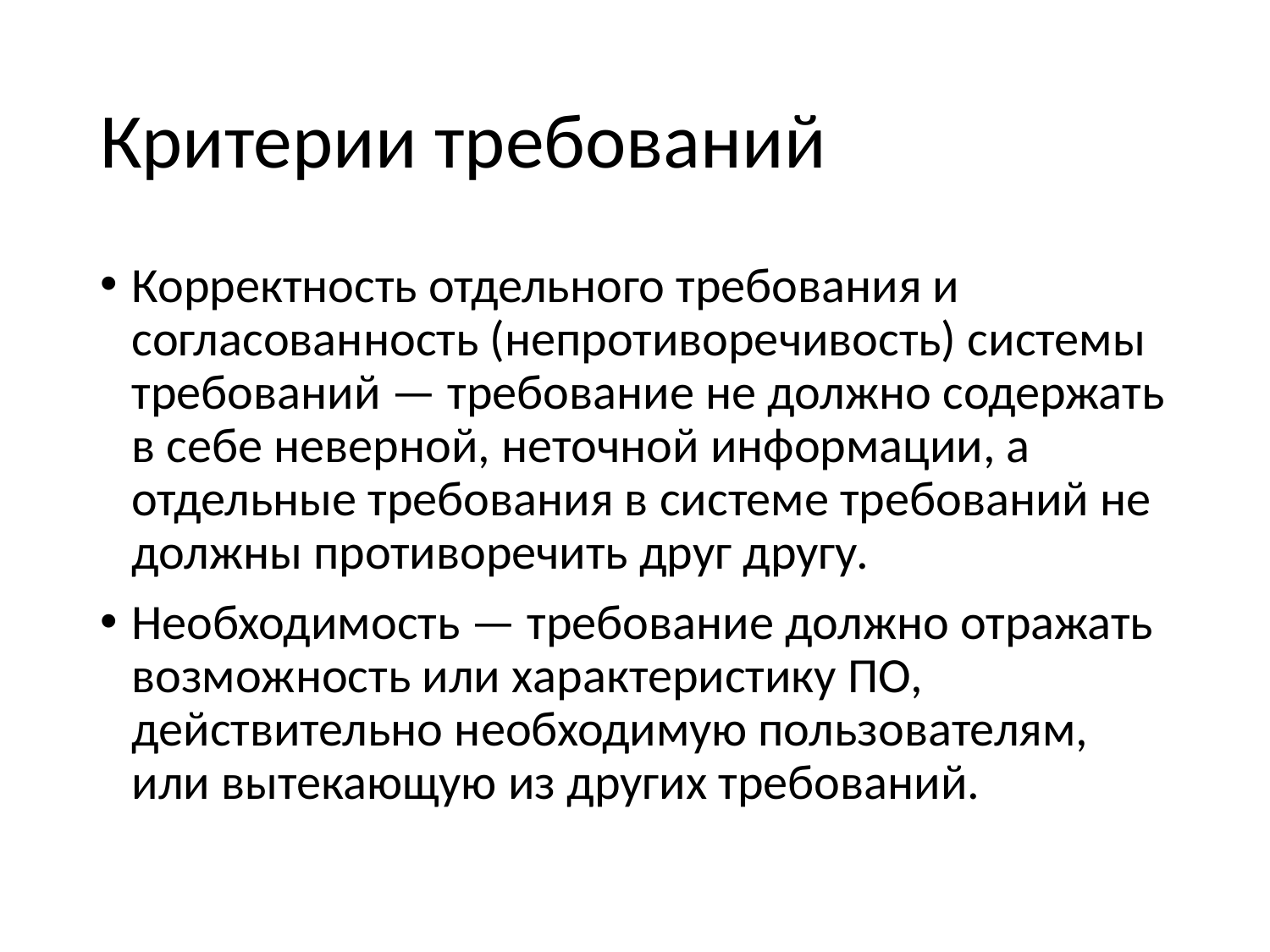

# Критерии требований
Корректность отдельного требования и согласованность (непротиворечивость) системы требований — требование не должно содержать в себе неверной, неточной информации, а отдельные требования в системе требований не должны противоречить друг другу.
Необходимость — требование должно отражать возможность или характеристику ПО, действительно необходимую пользователям, или вытекающую из других требований.